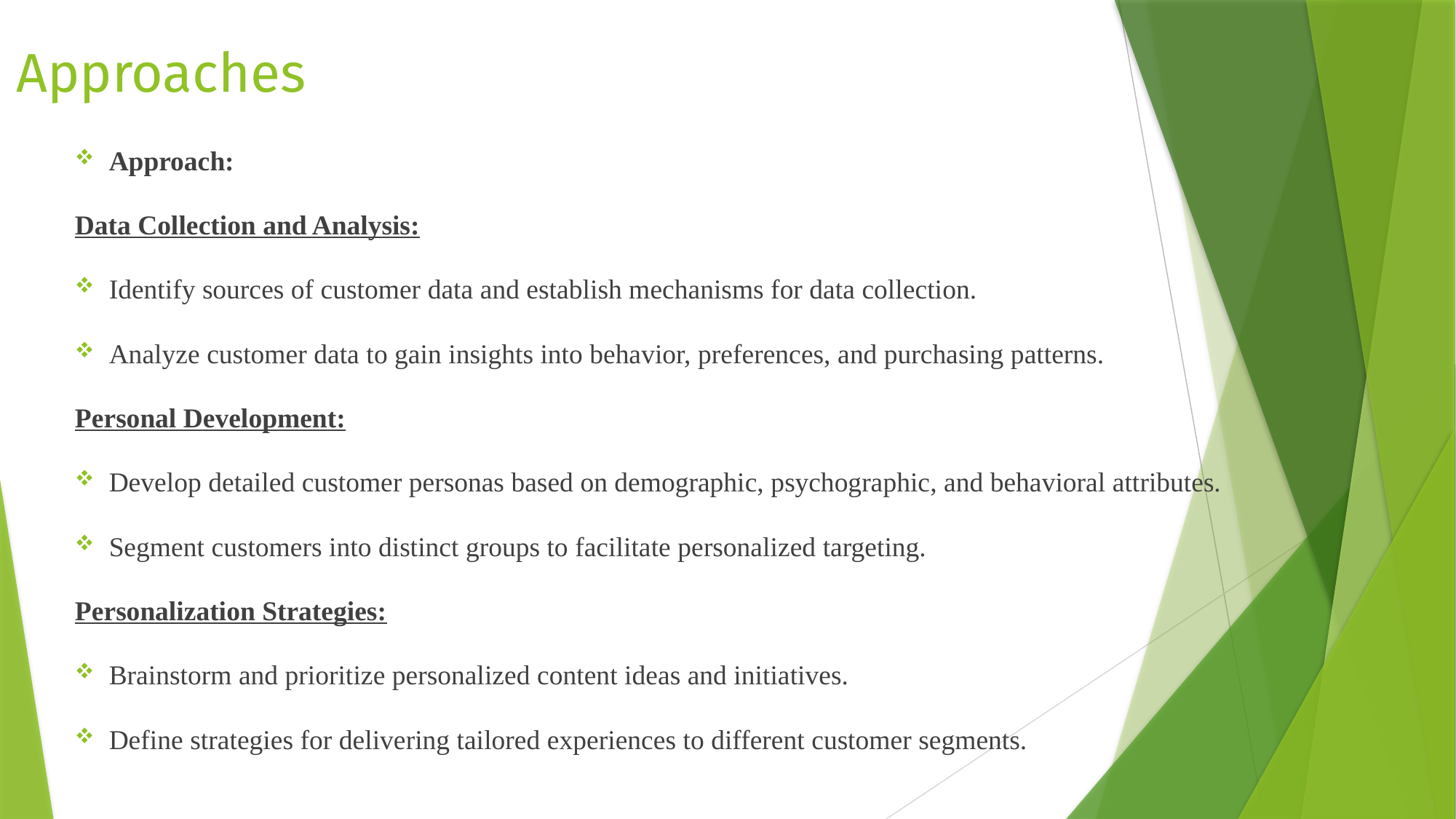

# Approaches
Approach:
Data Collection and Analysis:
Identify sources of customer data and establish mechanisms for data collection.
Analyze customer data to gain insights into behavior, preferences, and purchasing patterns.
Personal Development:
Develop detailed customer personas based on demographic, psychographic, and behavioral attributes.
Segment customers into distinct groups to facilitate personalized targeting.
Personalization Strategies:
Brainstorm and prioritize personalized content ideas and initiatives.
Define strategies for delivering tailored experiences to different customer segments.